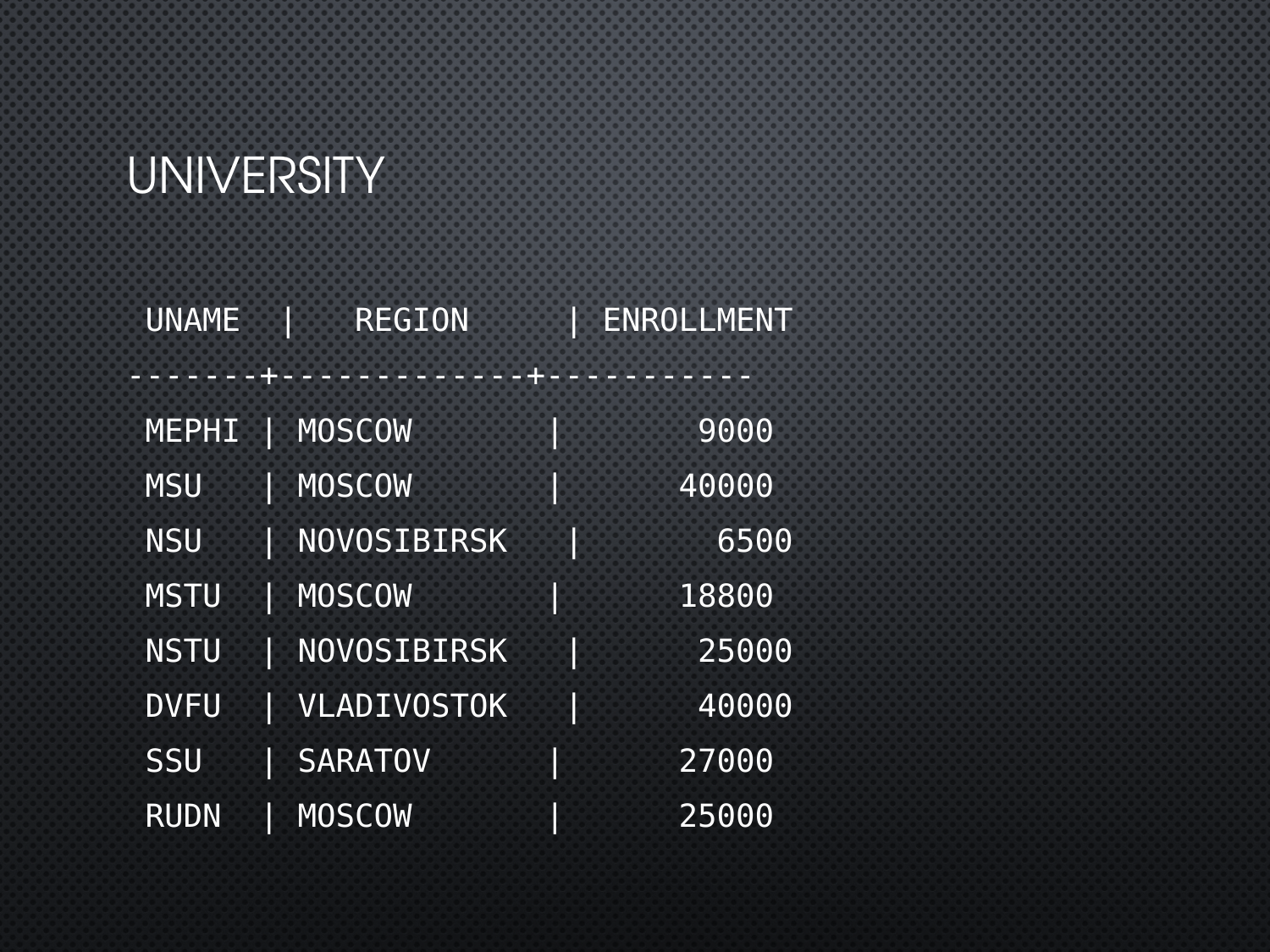

# University
 uname  |   region     | enrollment
-------+-------------+-----------
 MEPhI | Moscow       |       9000
 MSU   | Moscow       |      40000
 NSU   | Novosibirsk   |       6500
 MSTU  | Moscow       |      18800
 NSTU  | Novosibirsk   |      25000
 DVFU  | Vladivostok   |      40000
 SSU   | Saratov      |      27000
 RUDN  | Moscow       |      25000